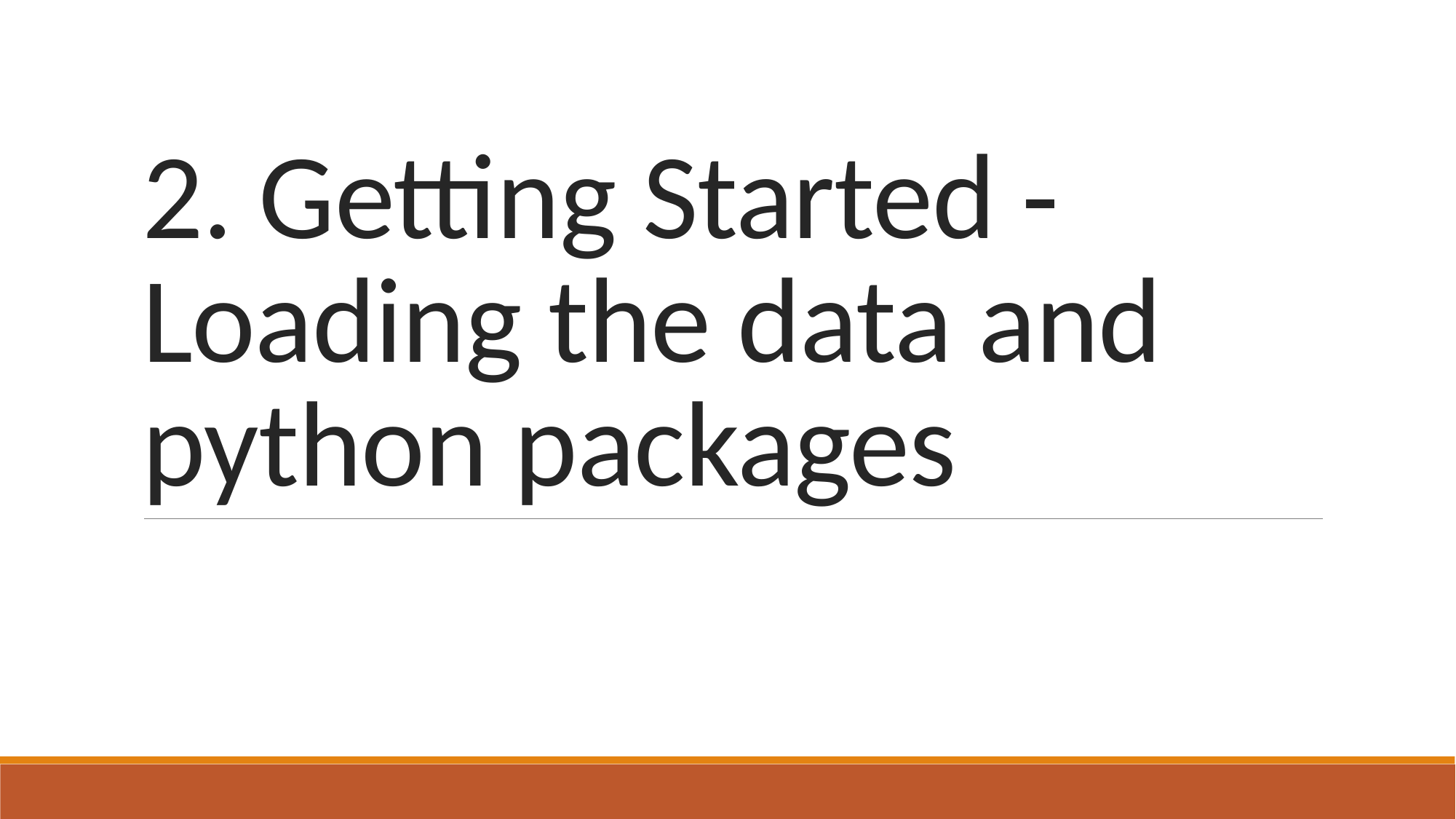

# 2. Getting Started - Loading the data and python packages